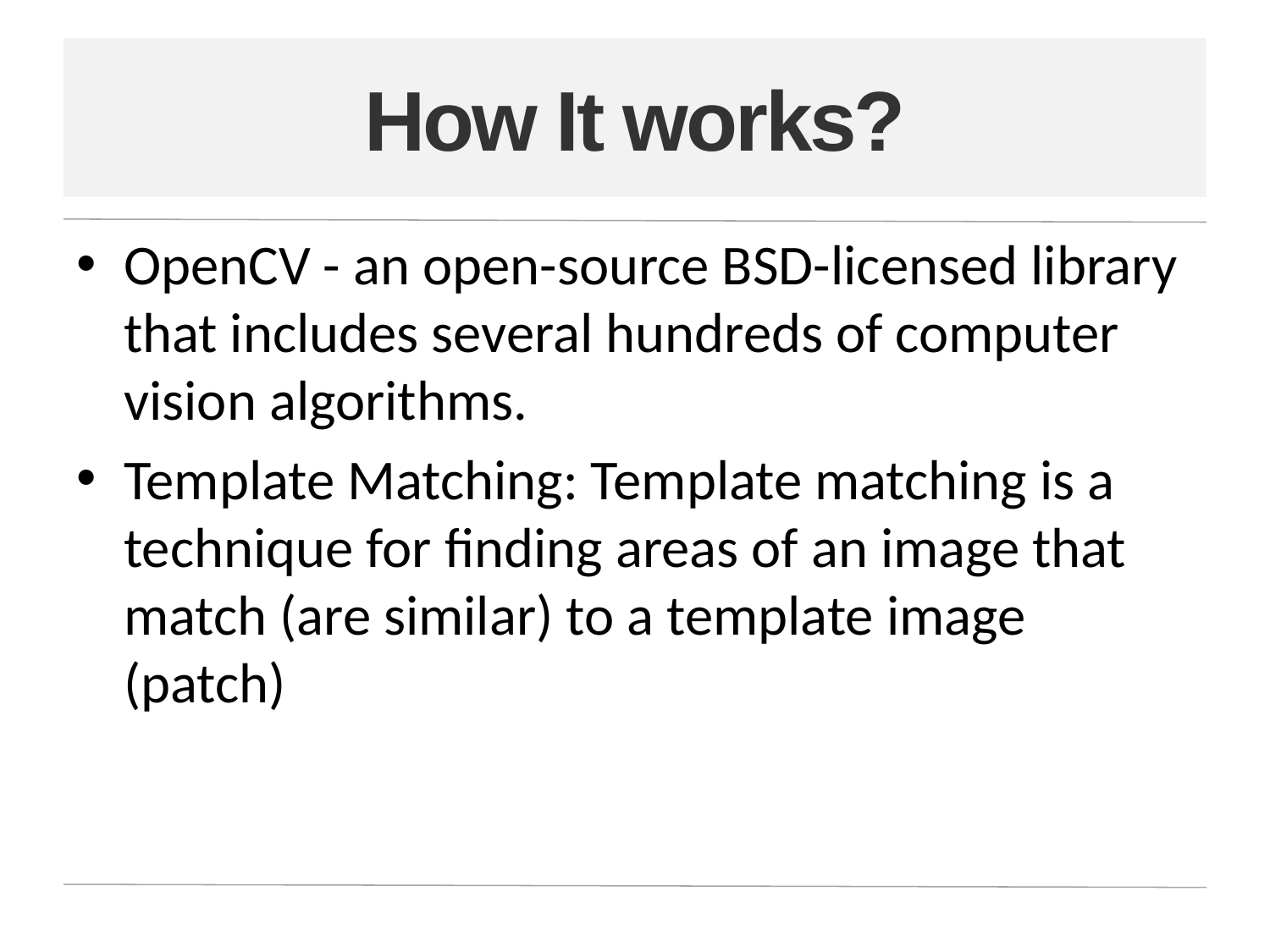

# How It works?
OpenCV - an open-source BSD-licensed library that includes several hundreds of computer vision algorithms.
Template Matching: Template matching is a technique for finding areas of an image that match (are similar) to a template image (patch)